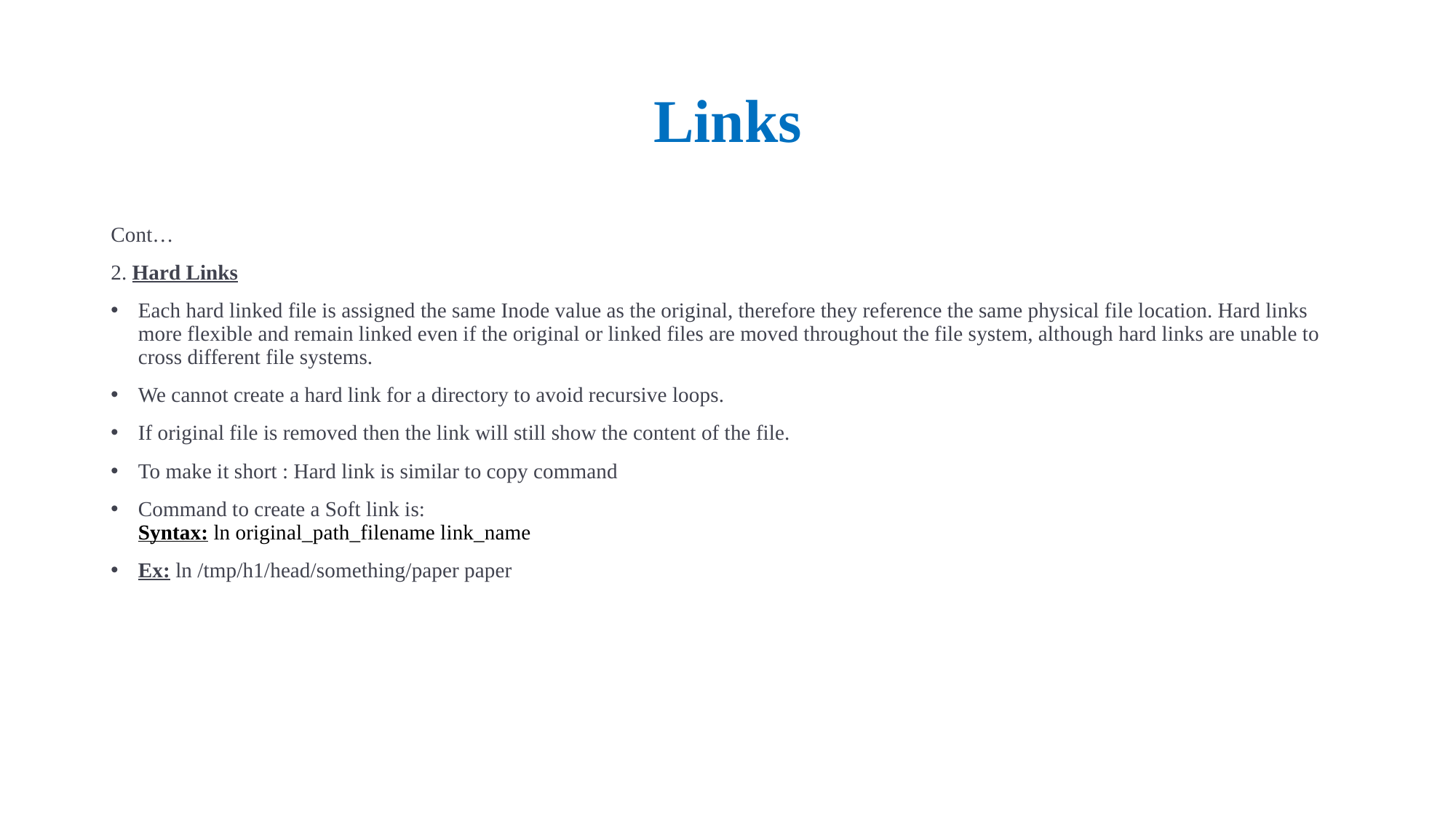

# Links
Cont…
2. Hard Links
Each hard linked file is assigned the same Inode value as the original, therefore they reference the same physical file location. Hard links more flexible and remain linked even if the original or linked files are moved throughout the file system, although hard links are unable to cross different file systems.
We cannot create a hard link for a directory to avoid recursive loops.
If original file is removed then the link will still show the content of the file.
To make it short : Hard link is similar to copy command
Command to create a Soft link is: 
Syntax: ln original_path_filename link_name
Ex: ln /tmp/h1/head/something/paper paper